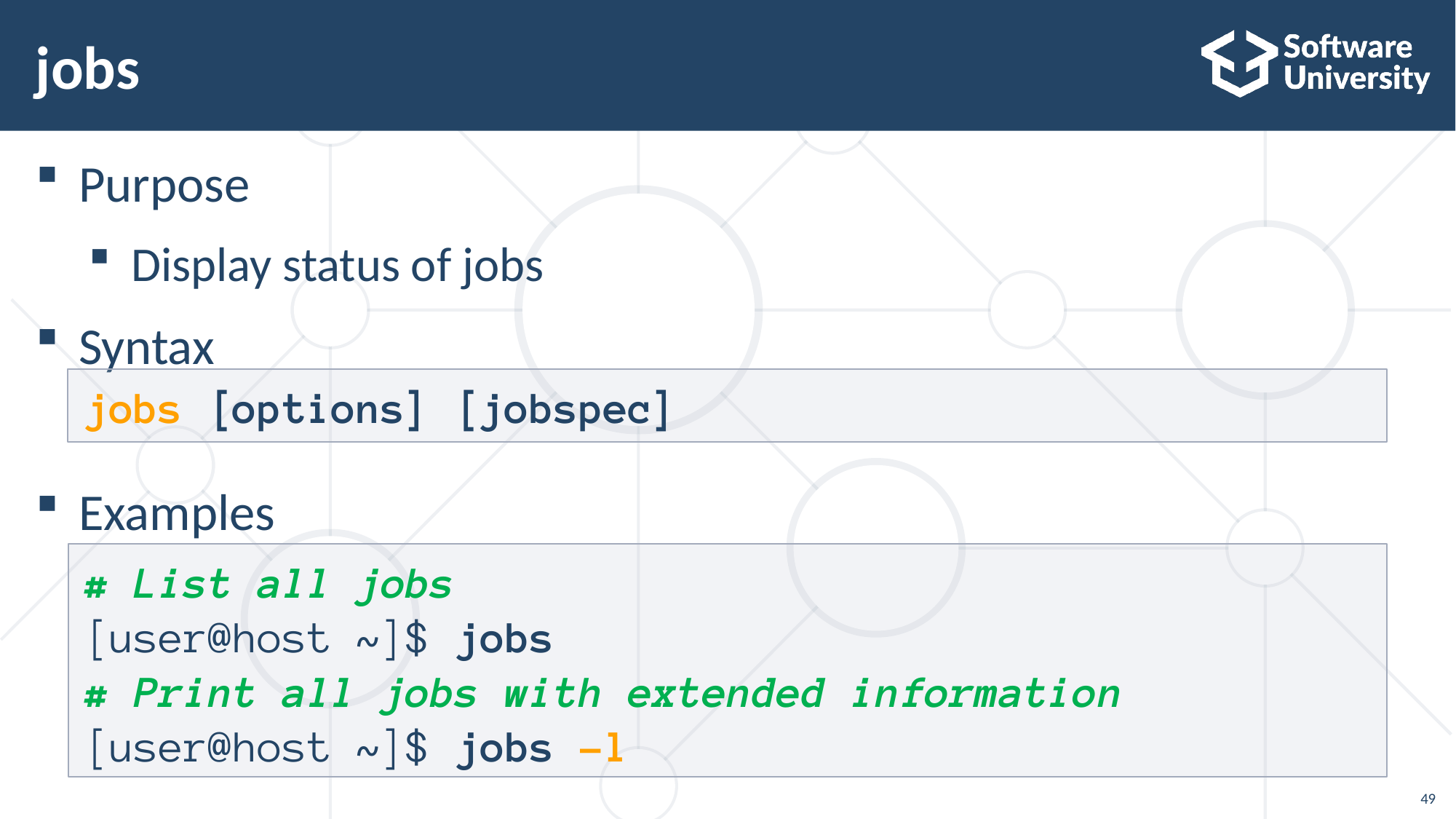

# jobs
Purpose
Display status of jobs
Syntax

Examples

jobs [options] [jobspec]
# List all jobs
[user@host ~]$ jobs
# Print all jobs with extended information
[user@host ~]$ jobs -l
49